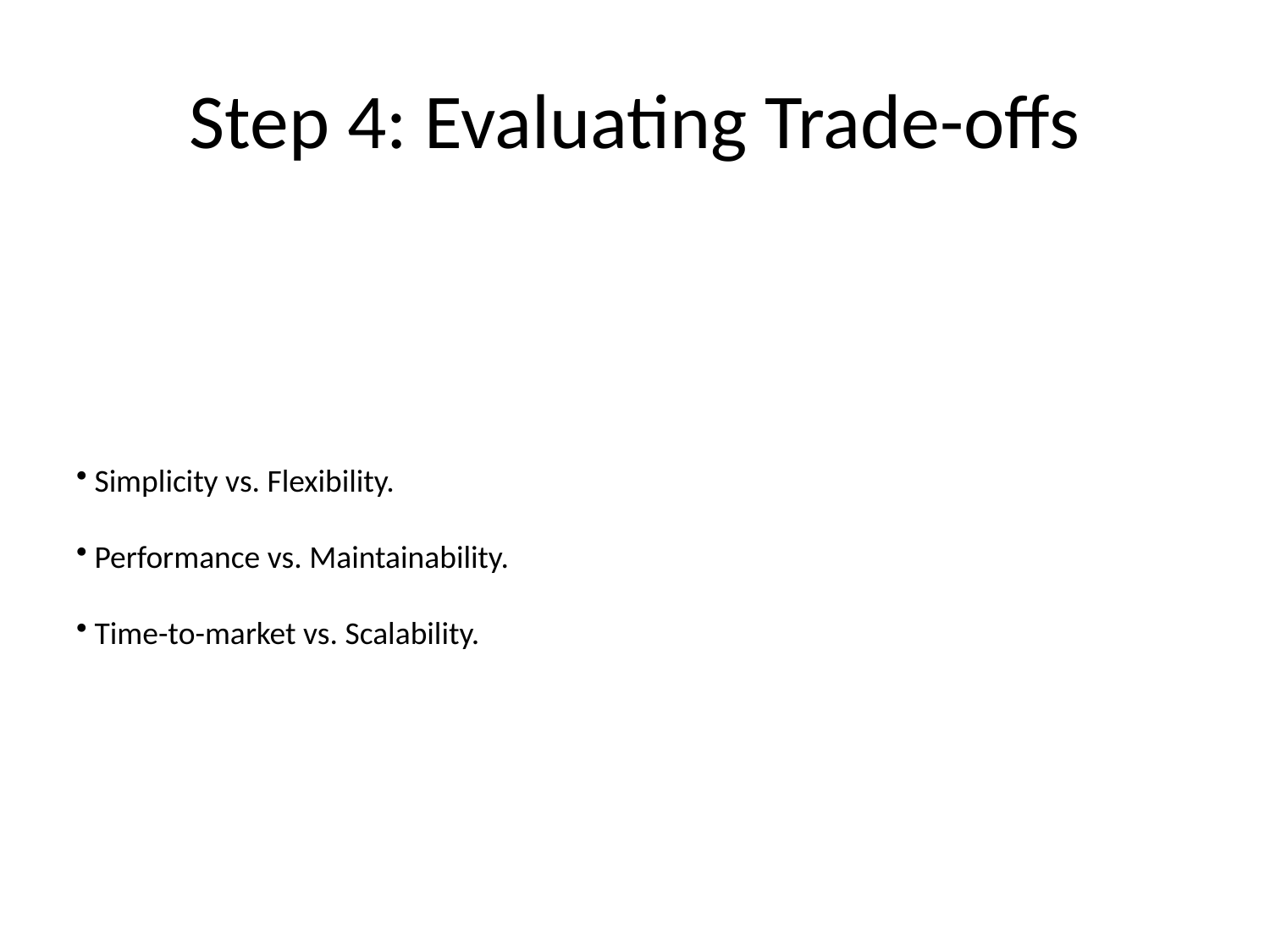

# Step 4: Evaluating Trade-offs
 Simplicity vs. Flexibility.
 Performance vs. Maintainability.
 Time-to-market vs. Scalability.